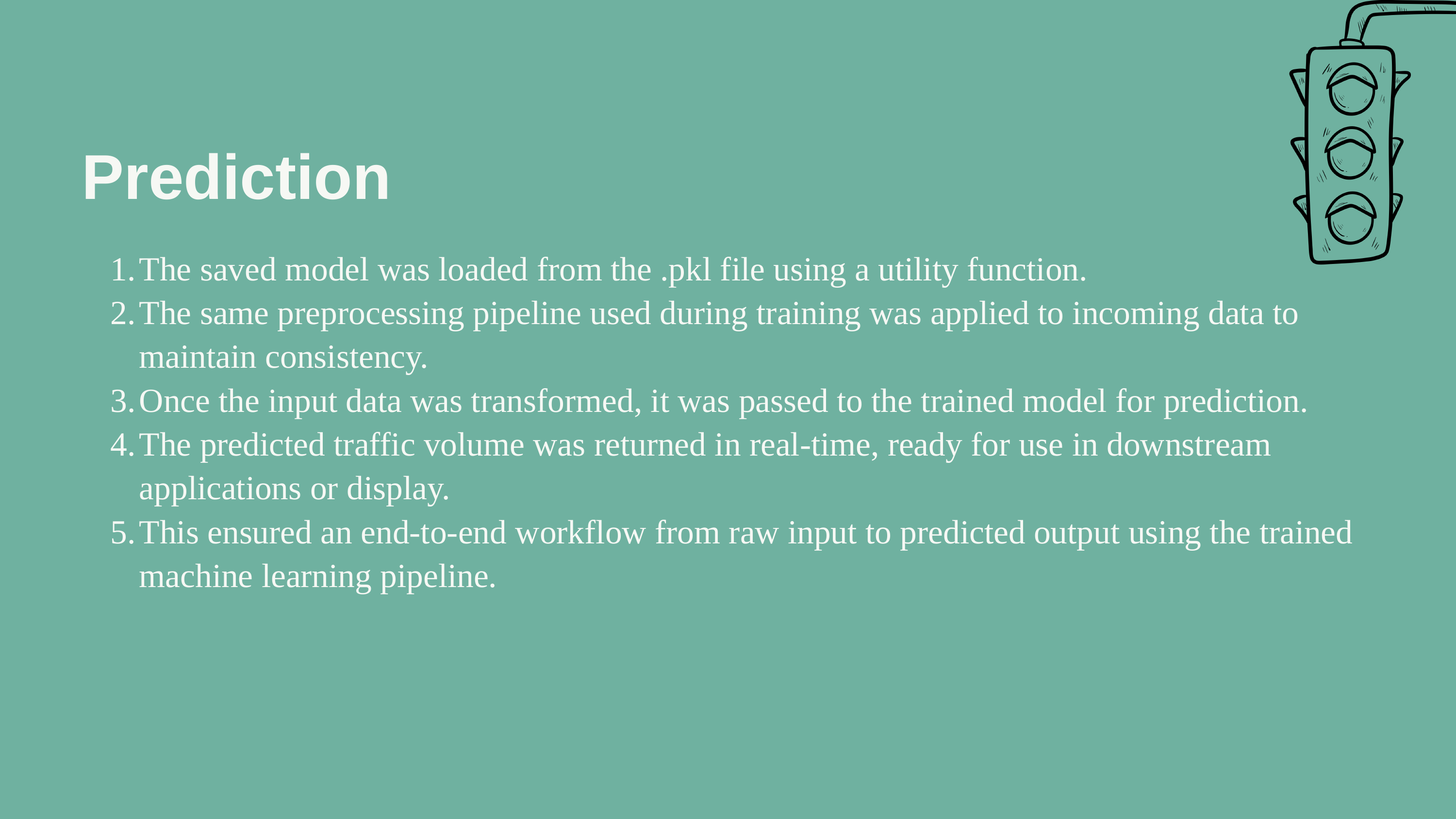

Prediction
The saved model was loaded from the .pkl file using a utility function.
The same preprocessing pipeline used during training was applied to incoming data to maintain consistency.
Once the input data was transformed, it was passed to the trained model for prediction.
The predicted traffic volume was returned in real-time, ready for use in downstream applications or display.
This ensured an end-to-end workflow from raw input to predicted output using the trained machine learning pipeline.